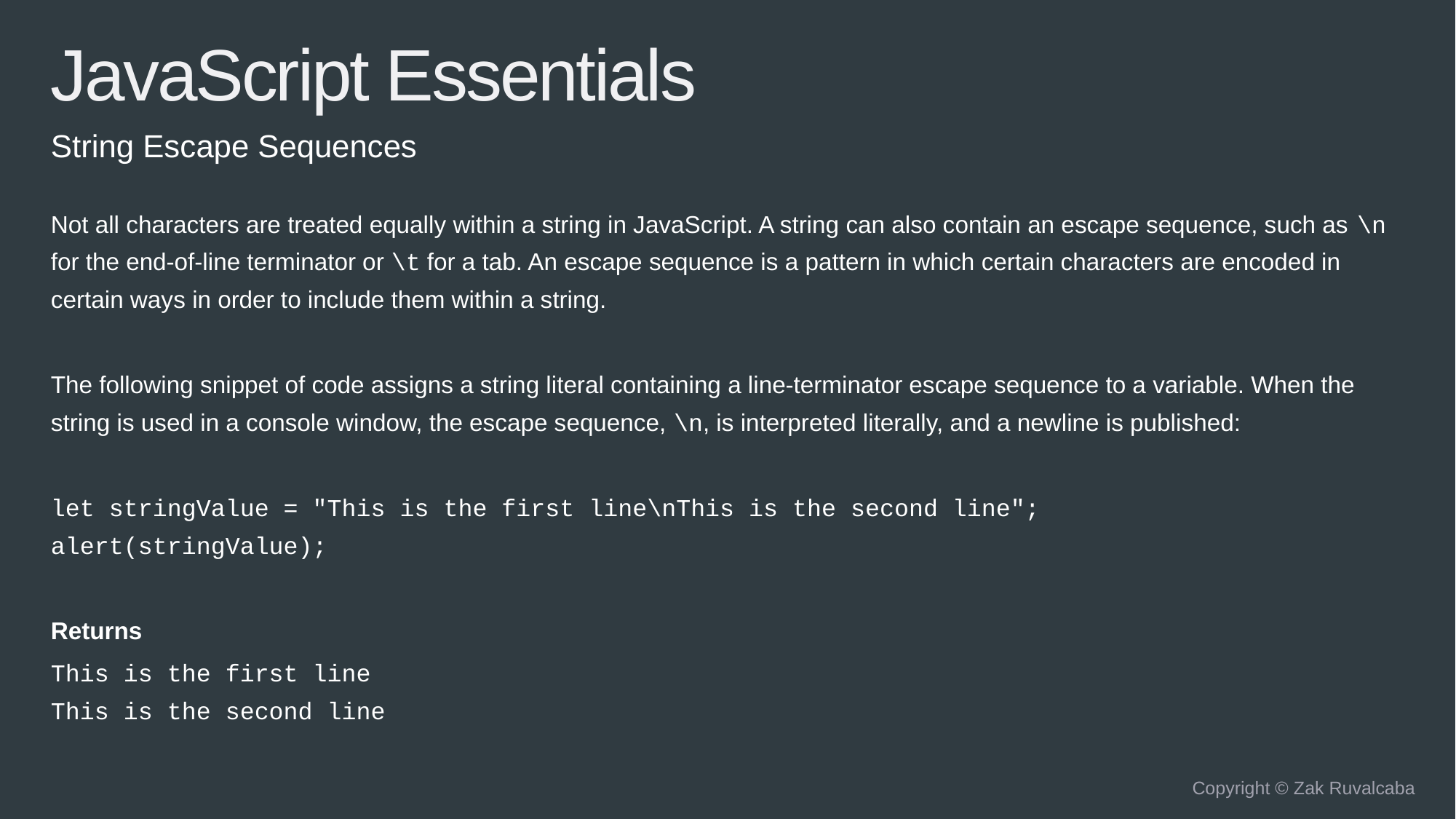

# JavaScript Essentials
String Escape Sequences
Not all characters are treated equally within a string in JavaScript. A string can also contain an escape sequence, such as \n for the end-of-line terminator or \t for a tab. An escape sequence is a pattern in which certain characters are encoded in certain ways in order to include them within a string.

The following snippet of code assigns a string literal containing a line-terminator escape sequence to a variable. When the string is used in a console window, the escape sequence, \n, is interpreted literally, and a newline is published:

let stringValue = "This is the first line\nThis is the second line";
alert(stringValue);

Returns
This is the first line
This is the second line